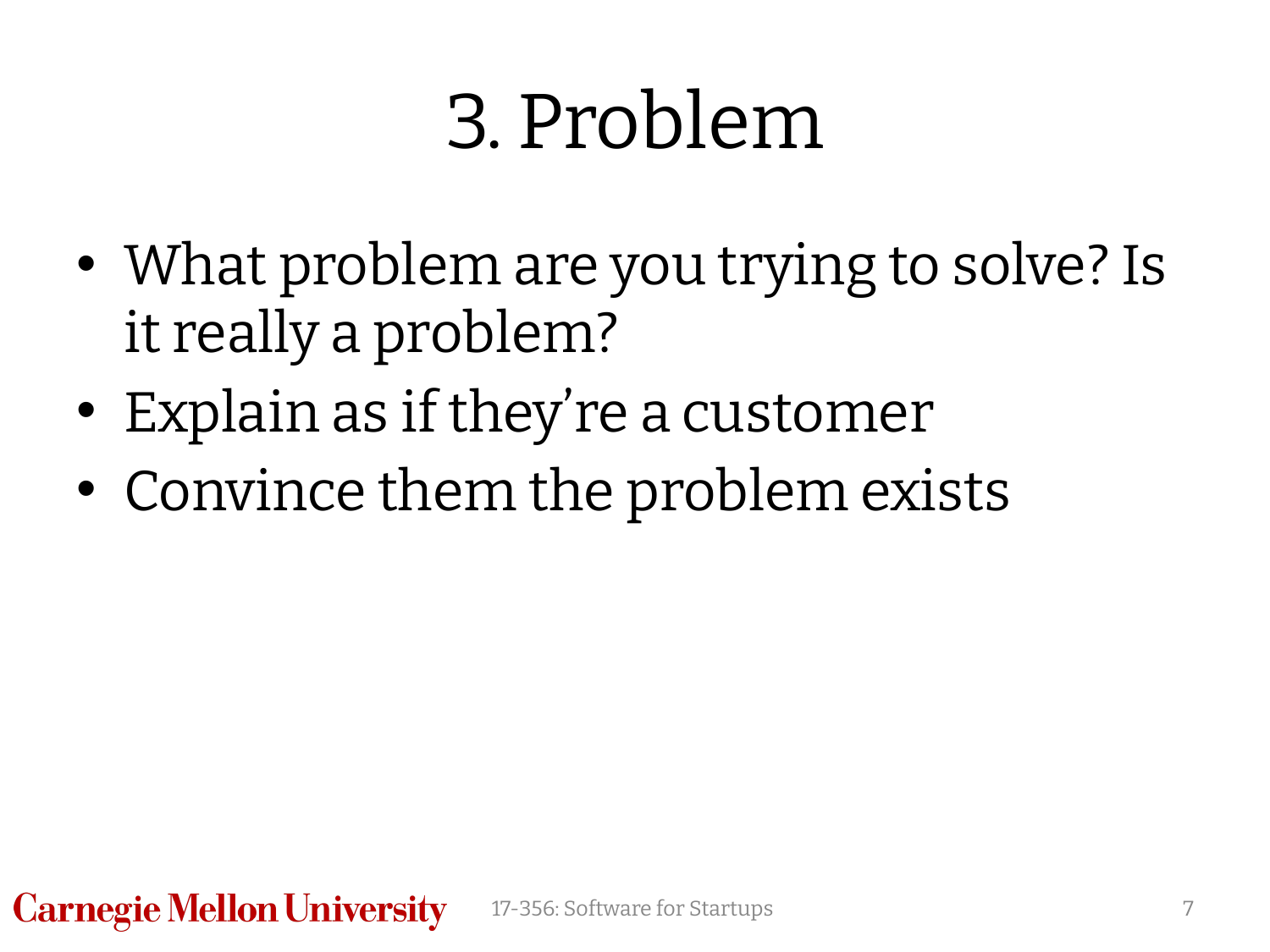

# 3. Problem
What problem are you trying to solve? Is it really a problem?
Explain as if they’re a customer
Convince them the problem exists
17-356: Software for Startups
7